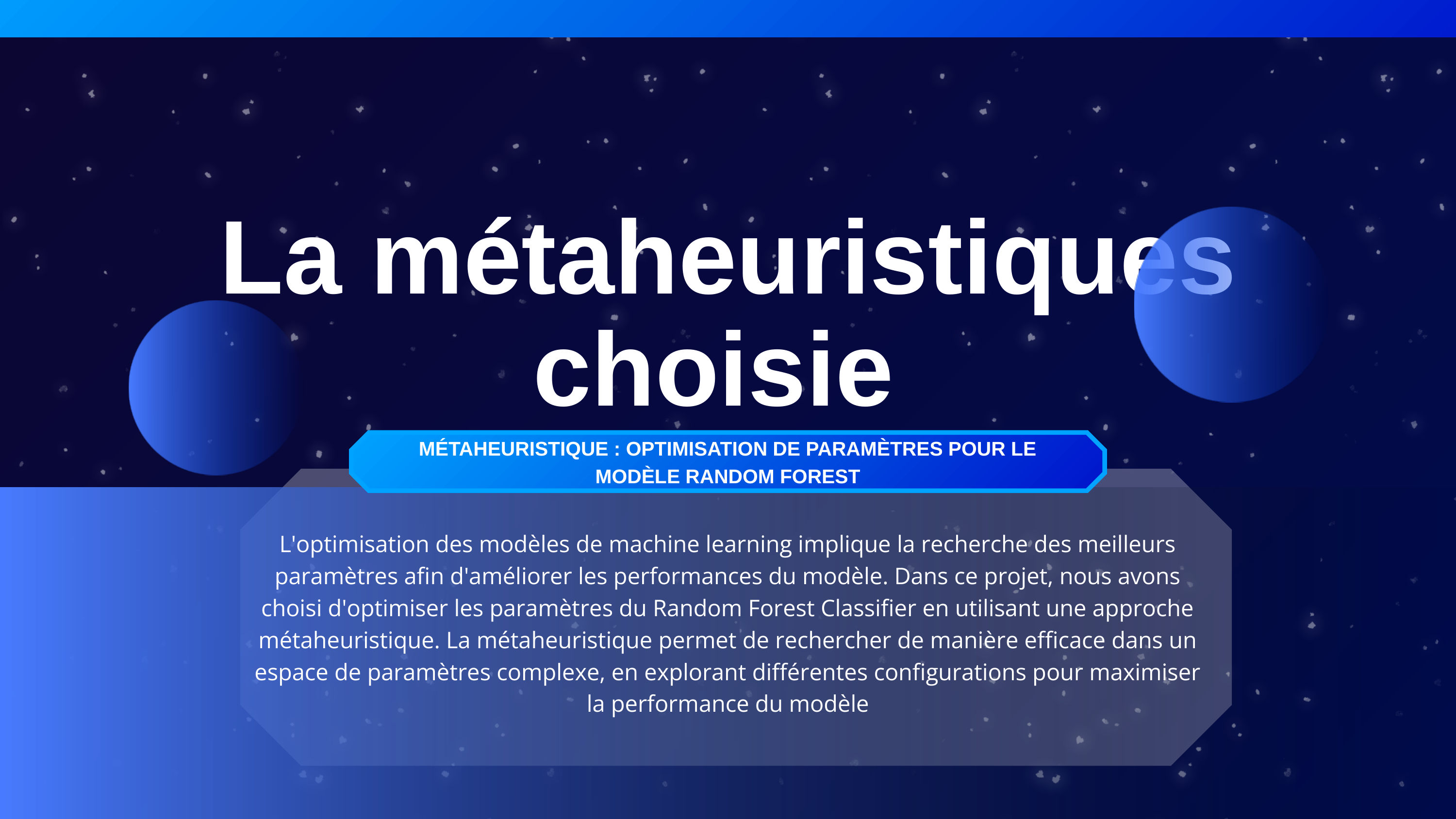

La métaheuristiques choisie

MÉTAHEURISTIQUE : OPTIMISATION DE PARAMÈTRES POUR LE MODÈLE RANDOM FOREST

.

L'optimisation des modèles de machine learning implique la recherche des meilleurs paramètres afin d'améliorer les performances du modèle. Dans ce projet, nous avons choisi d'optimiser les paramètres du Random Forest Classifier en utilisant une approche métaheuristique. La métaheuristique permet de rechercher de manière efficace dans un espace de paramètres complexe, en explorant différentes configurations pour maximiser la performance du modèle